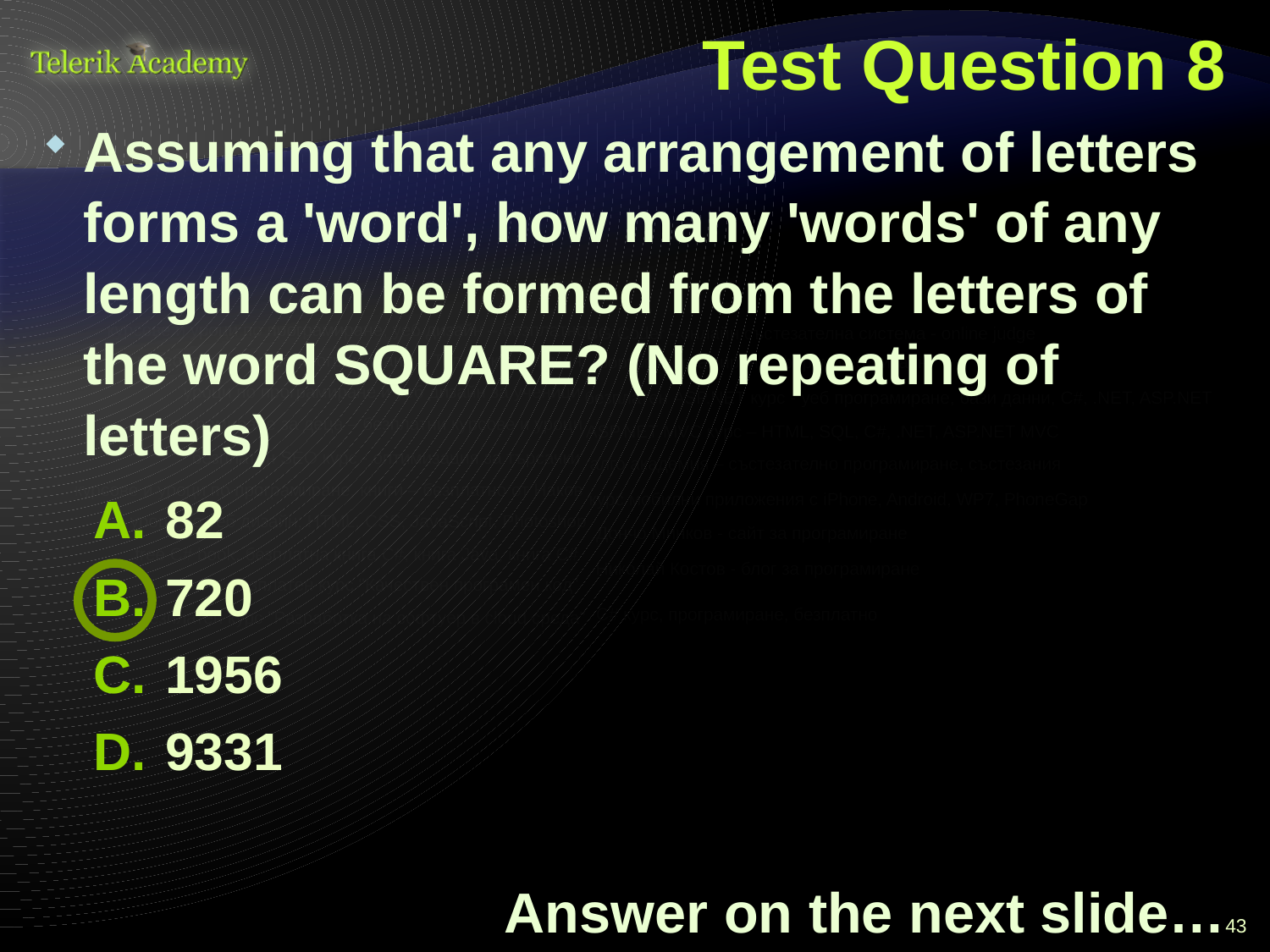

# Test Question 8
Assuming that any arrangement of letters forms a 'word', how many 'words' of any length can be formed from the letters of the word SQUARE? (No repeating of letters)
82
720
1956
9331

Answer on the next slide…

43